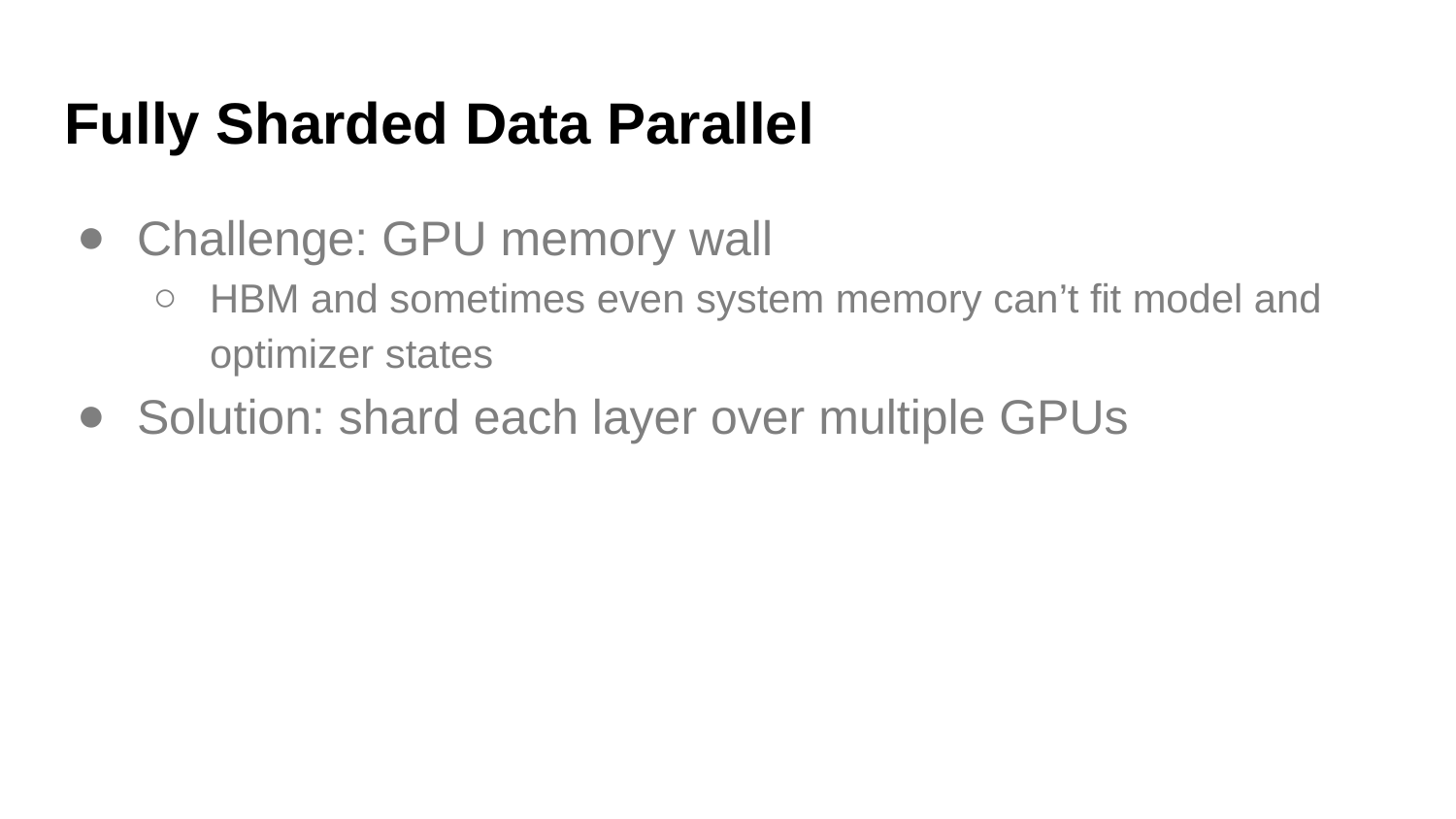

# Fully Sharded Data Parallel
Challenge: GPU memory wall
HBM and sometimes even system memory can’t fit model and optimizer states
Solution: shard each layer over multiple GPUs